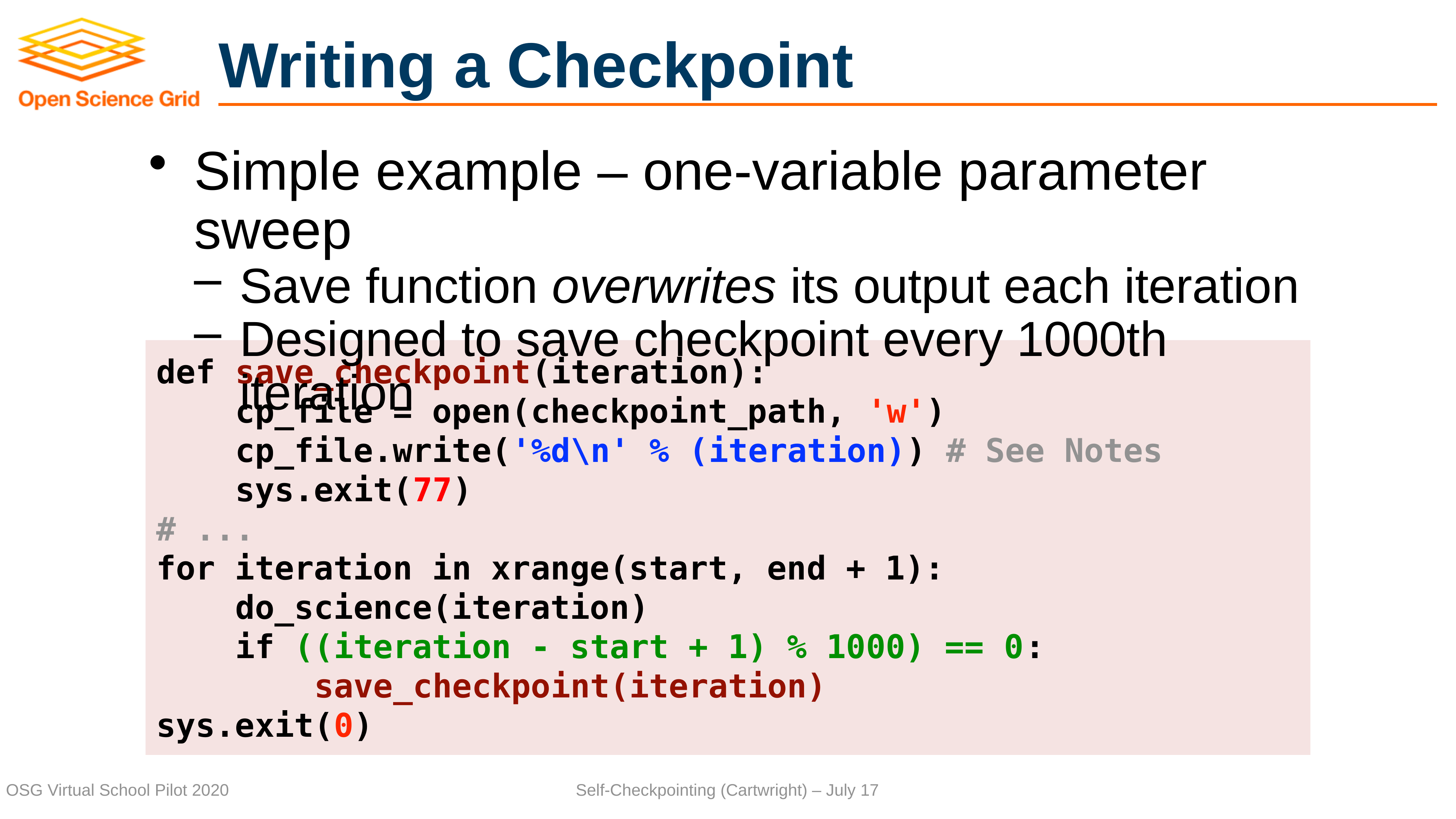

# Writing a Checkpoint
Simple example – one-variable parameter sweep
Save function overwrites its output each iteration
Designed to save checkpoint every 1000th iteration
def save_checkpoint(iteration):
    cp_file = open(checkpoint_path, 'w')
    cp_file.write('%d\n' % (iteration)) # See Notes
    sys.exit(77)
# ...
for iteration in xrange(start, end + 1):
    do_science(iteration)
    if ((iteration - start + 1) % 1000) == 0:
        save_checkpoint(iteration)
sys.exit(0)
5